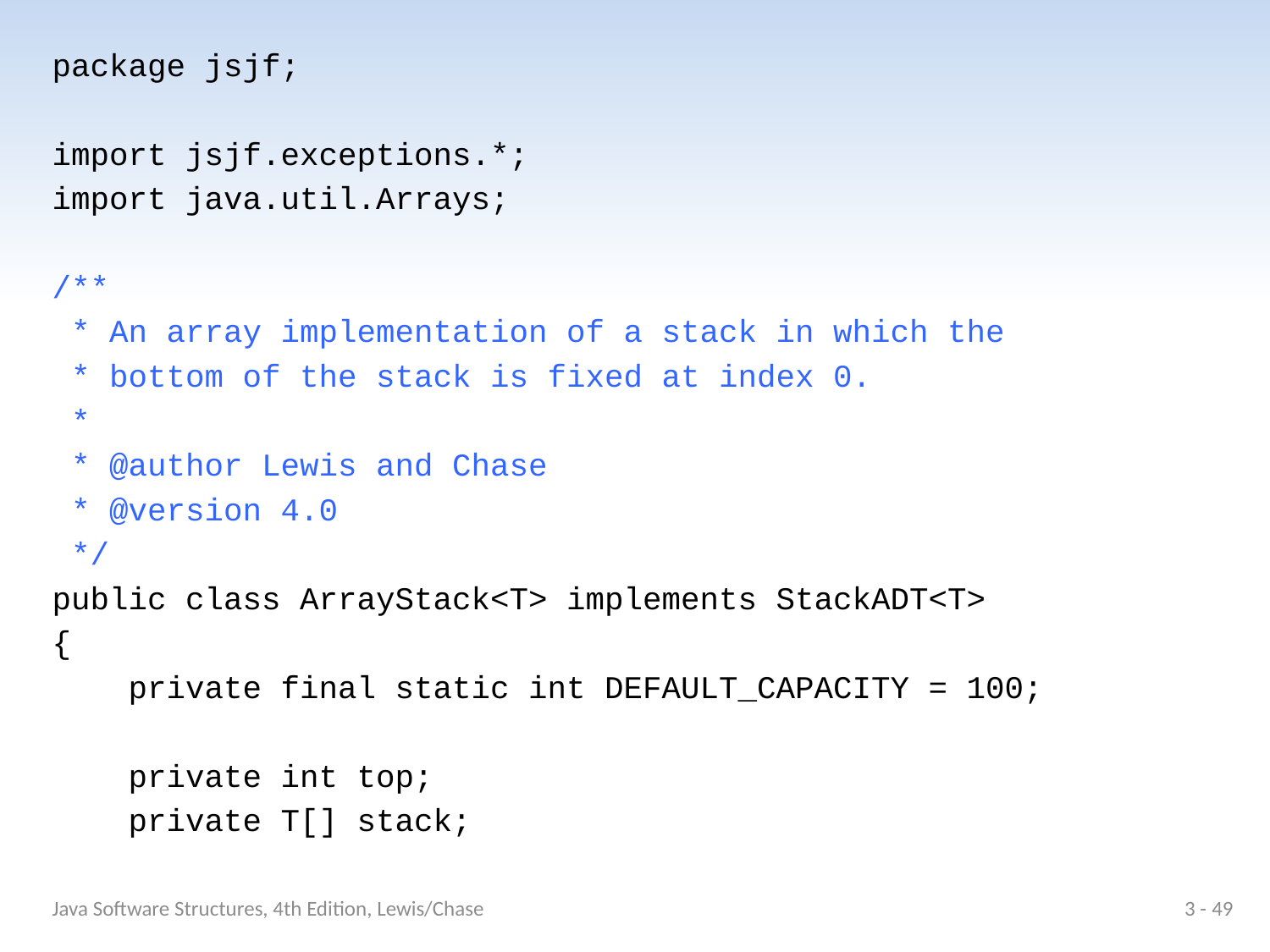

package jsjf;

import jsjf.exceptions.*;
import java.util.Arrays;

/**
 * An array implementation of a stack in which the
 * bottom of the stack is fixed at index 0.
 *
 * @author Lewis and Chase
 * @version 4.0
 */
public class ArrayStack<T> implements StackADT<T>
{
    private final static int DEFAULT_CAPACITY = 100;

    private int top;
    private T[] stack;

Java Software Structures, 4th Edition, Lewis/Chase
3 - 49